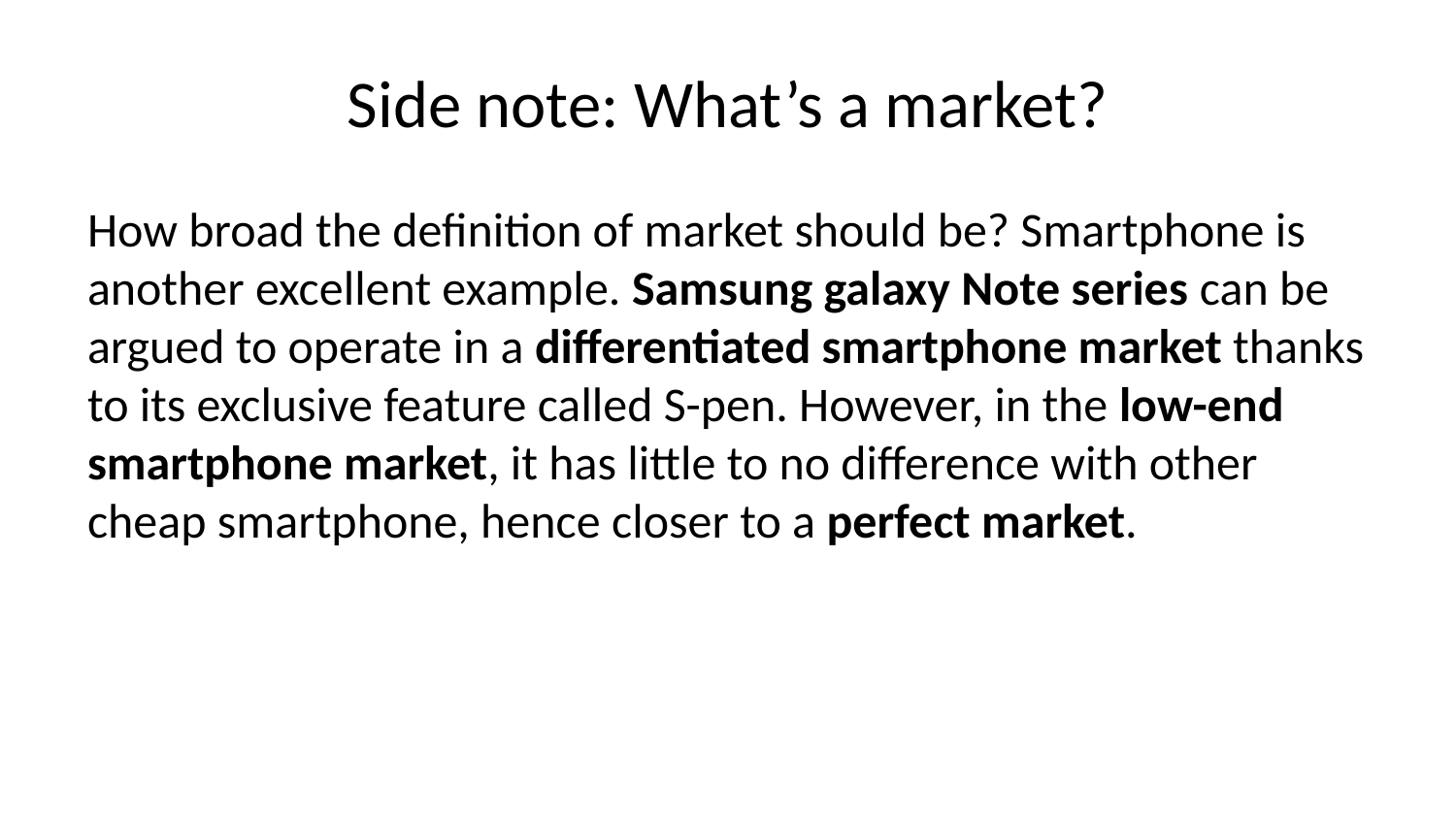

# Side note: What’s a market?
How broad the definition of market should be? Smartphone is another excellent example. Samsung galaxy Note series can be argued to operate in a differentiated smartphone market thanks to its exclusive feature called S-pen. However, in the low-end smartphone market, it has little to no difference with other cheap smartphone, hence closer to a perfect market.